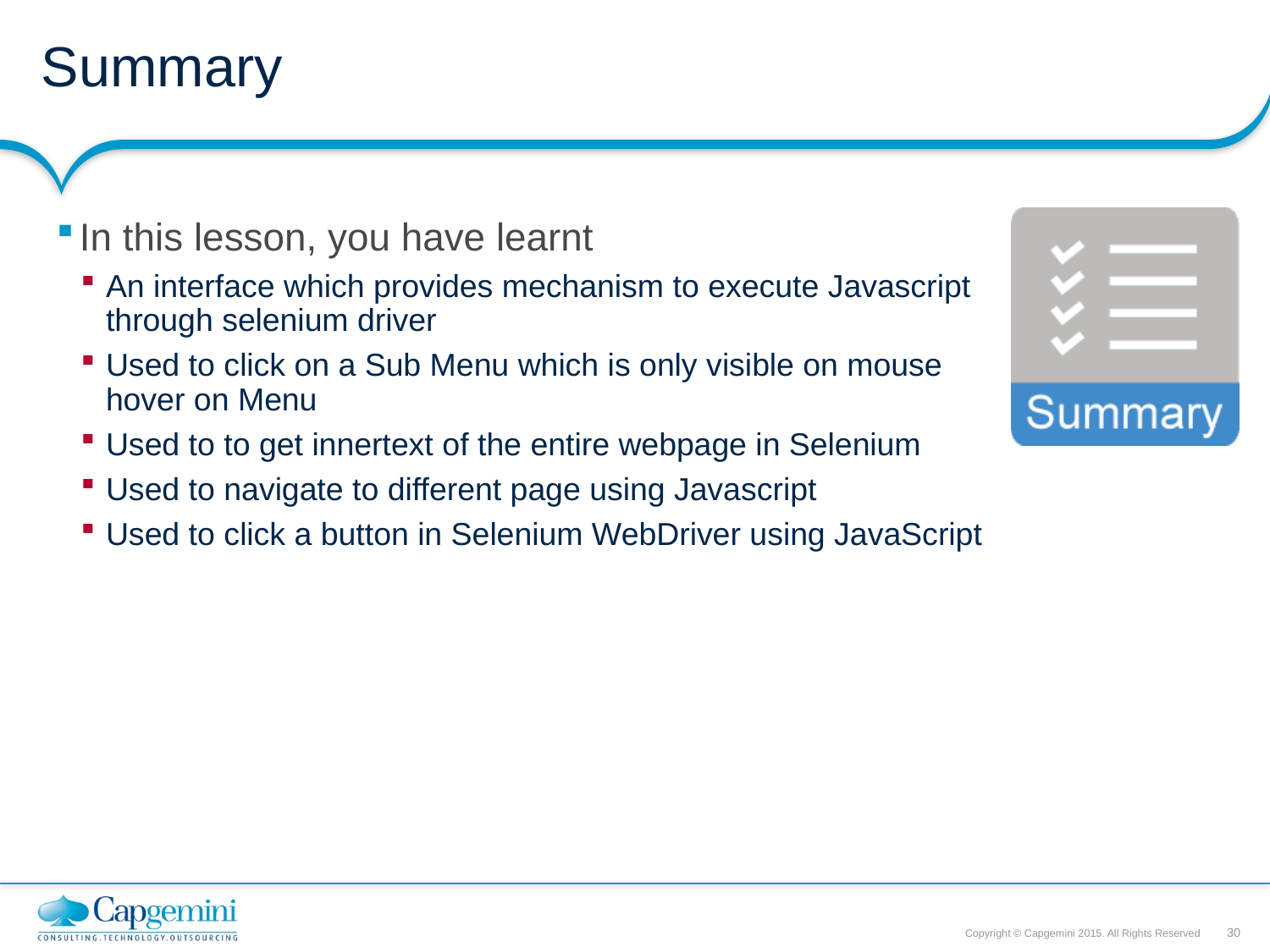

# Summary
In this lesson, you have learnt
An interface which provides mechanism to execute Javascript through selenium driver
Used to click on a Sub Menu which is only visible on mouse hover on Menu
Used to to get innertext of the entire webpage in Selenium
Used to navigate to different page using Javascript
Used to click a button in Selenium WebDriver using JavaScript